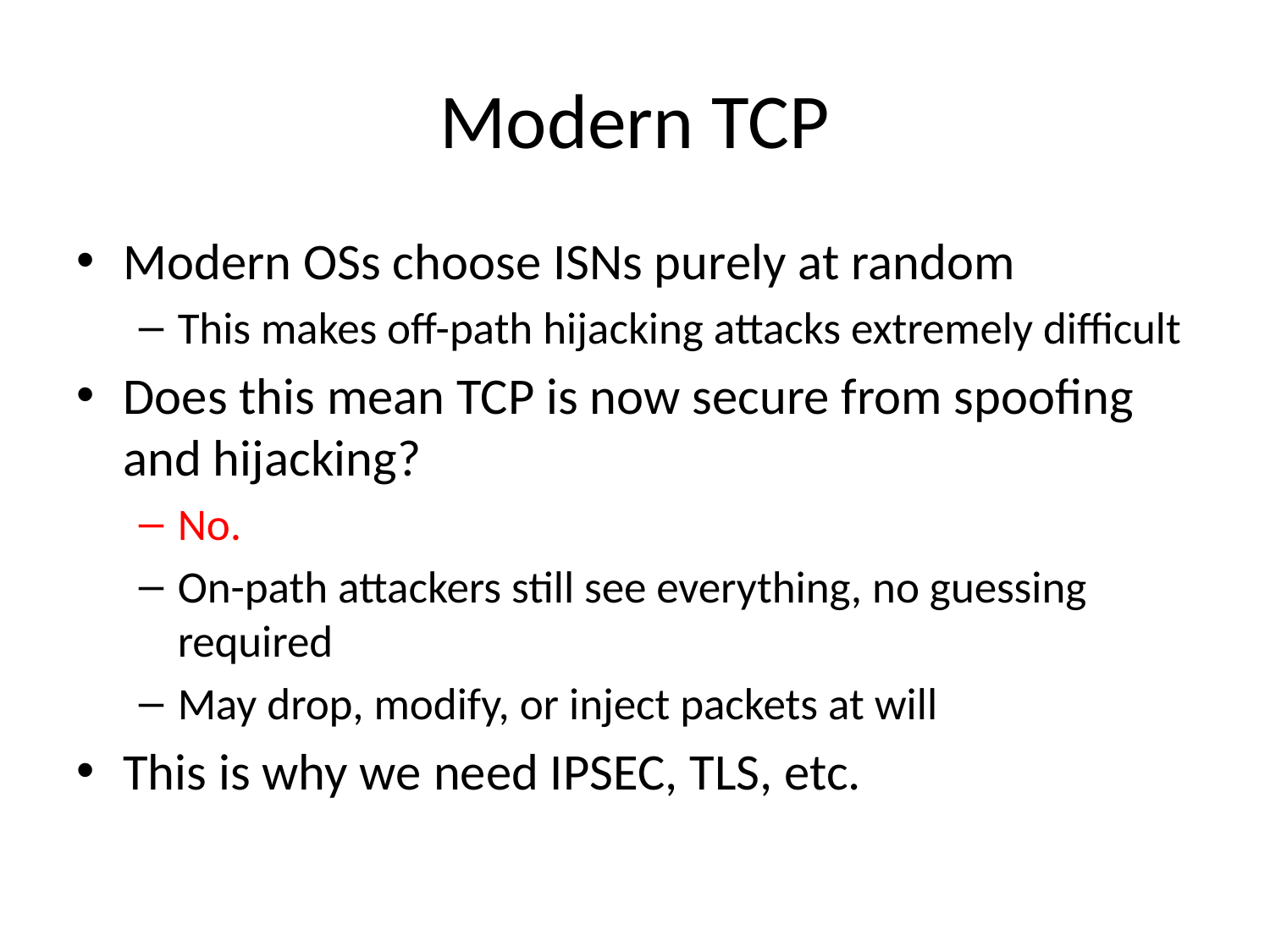

# Modern TCP
Modern OSs choose ISNs purely at random
This makes off-path hijacking attacks extremely difficult
Does this mean TCP is now secure from spoofing and hijacking?
No.
On-path attackers still see everything, no guessing required
May drop, modify, or inject packets at will
This is why we need IPSEC, TLS, etc.